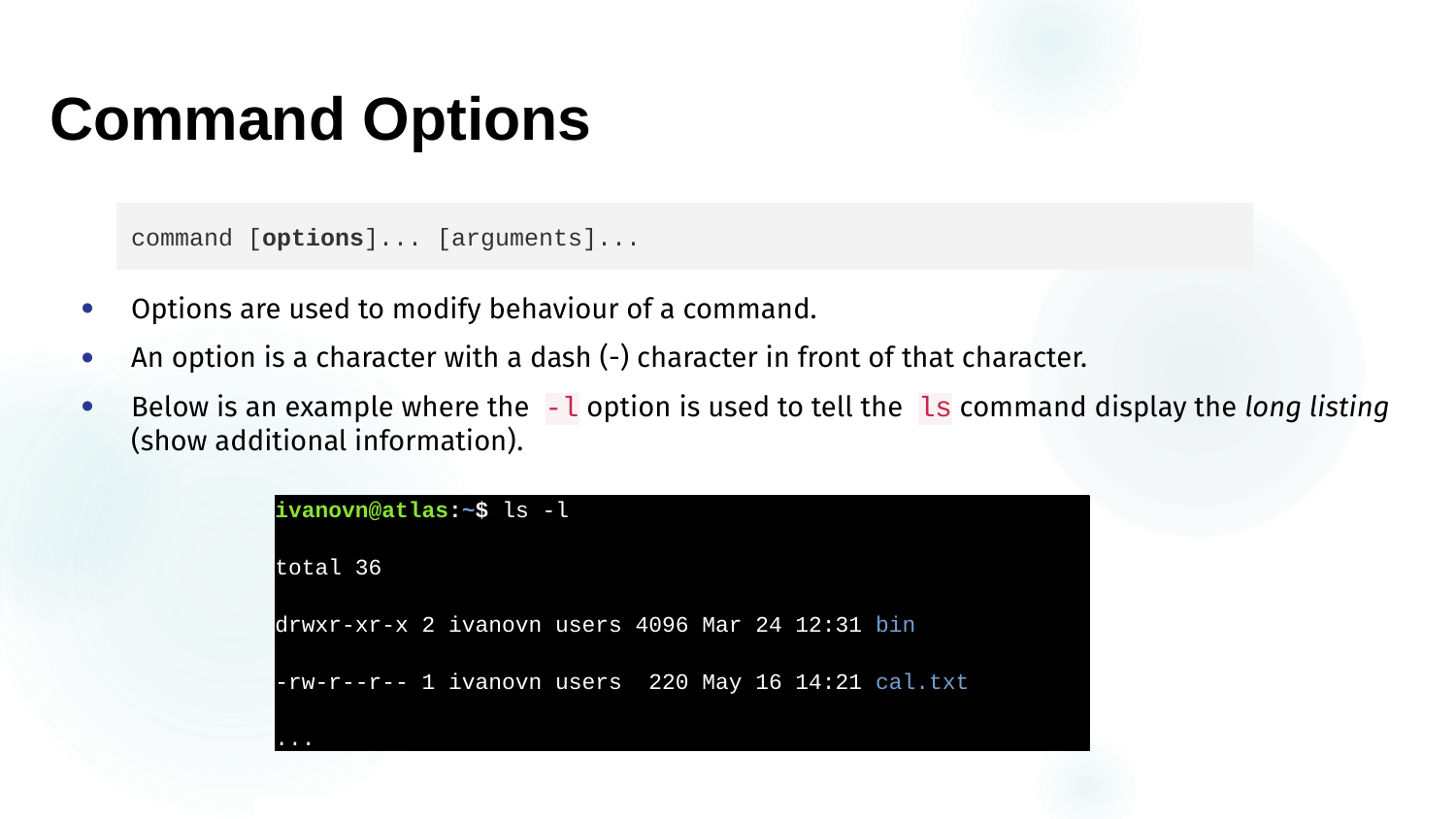

# Command Options

Options are used to modify behaviour of a command.
An option is a character with a dash (-) character in front of that character.
Below is an example where the  -l option is used to tell the  ls command display the long listing (show additional information).

command [options]... [arguments]...
ivanovn@atlas:~$ ls -l
total 36
drwxr-xr-x 2 ivanovn users 4096 Mar 24 12:31 bin
-rw-r--r-- 1 ivanovn users  220 May 16 14:21 cal.txt
...